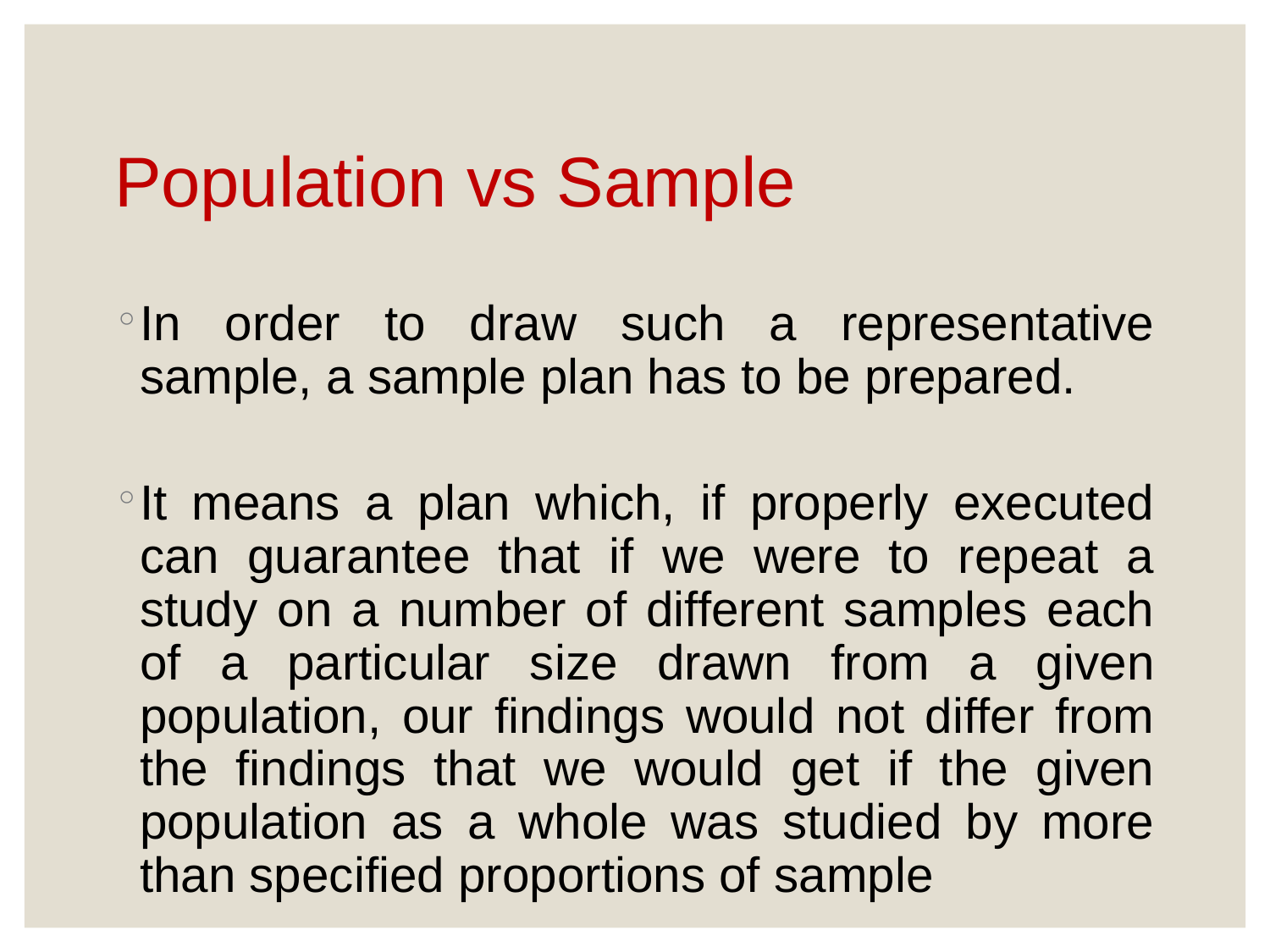

# Population vs Sample
In order to draw such a representative sample, a sample plan has to be prepared.

It means a plan which, if properly executed can guarantee that if we were to repeat a study on a number of different samples each of a particular size drawn from a given population, our findings would not differ from the findings that we would get if the given population as a whole was studied by more than specified proportions of sample